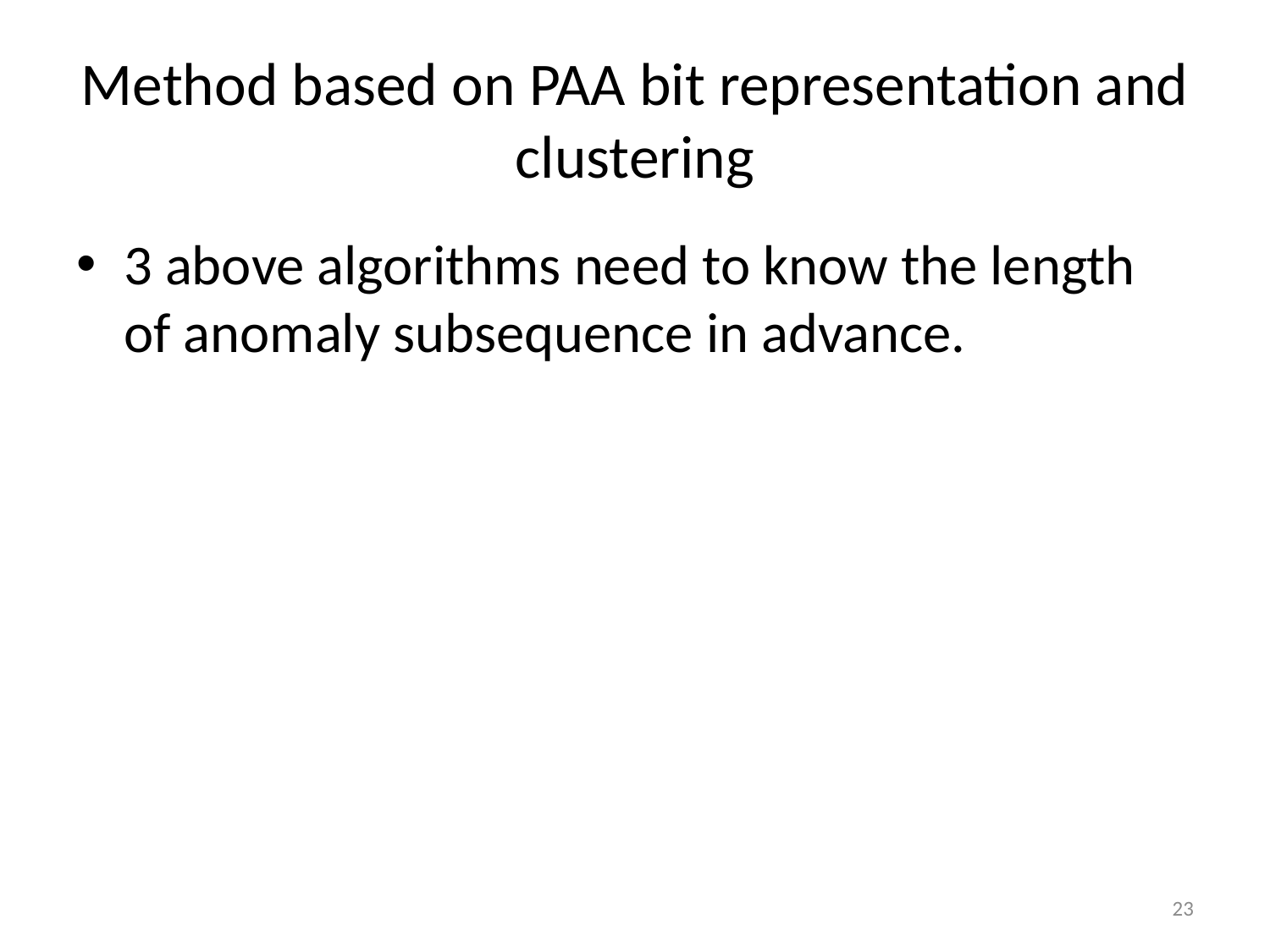

# Method based on PAA bit representation and clustering
3 above algorithms need to know the length of anomaly subsequence in advance.
23